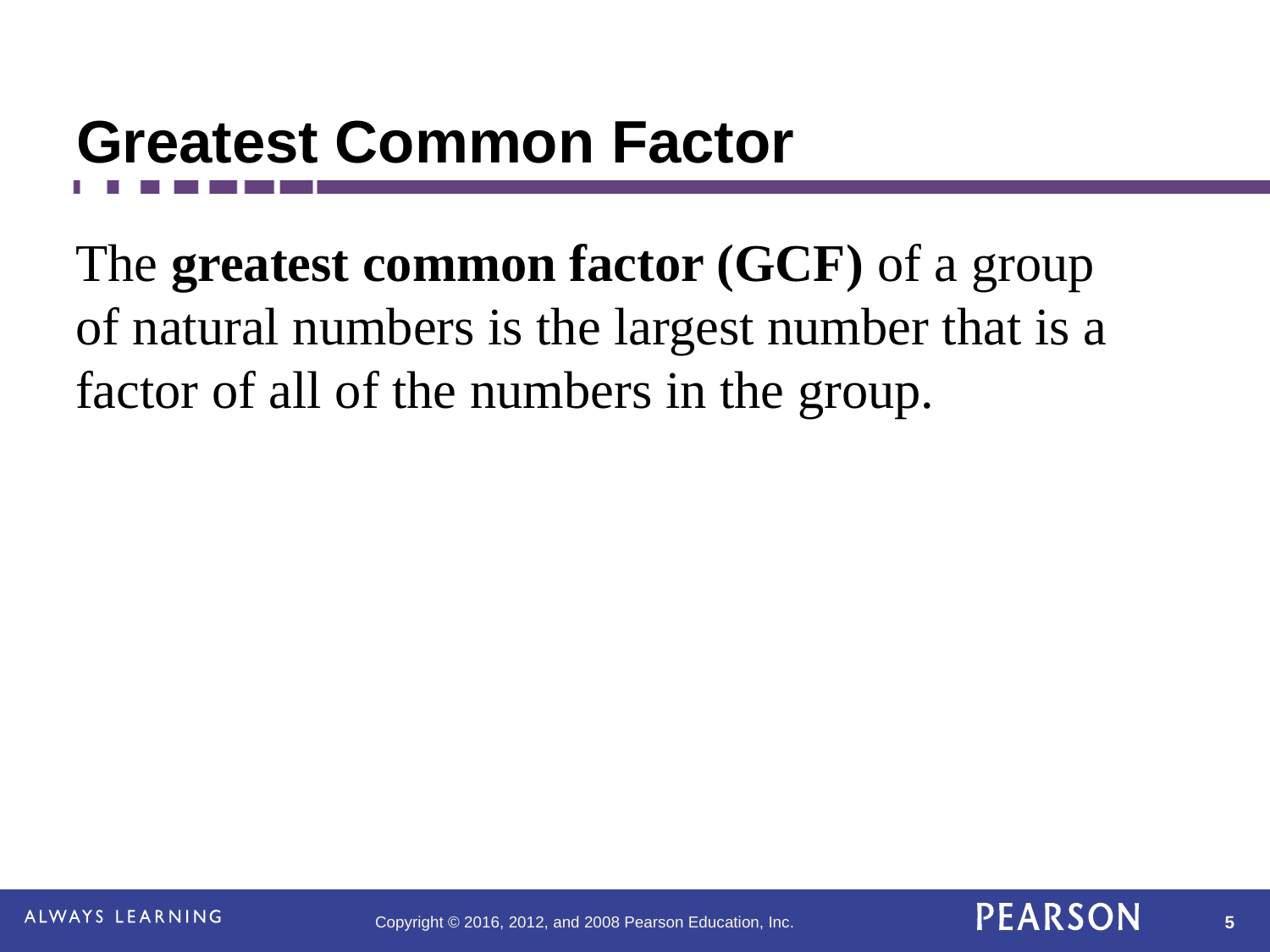

# Greatest Common Factor
The greatest common factor (GCF) of a group of natural numbers is the largest number that is a factor of all of the numbers in the group.